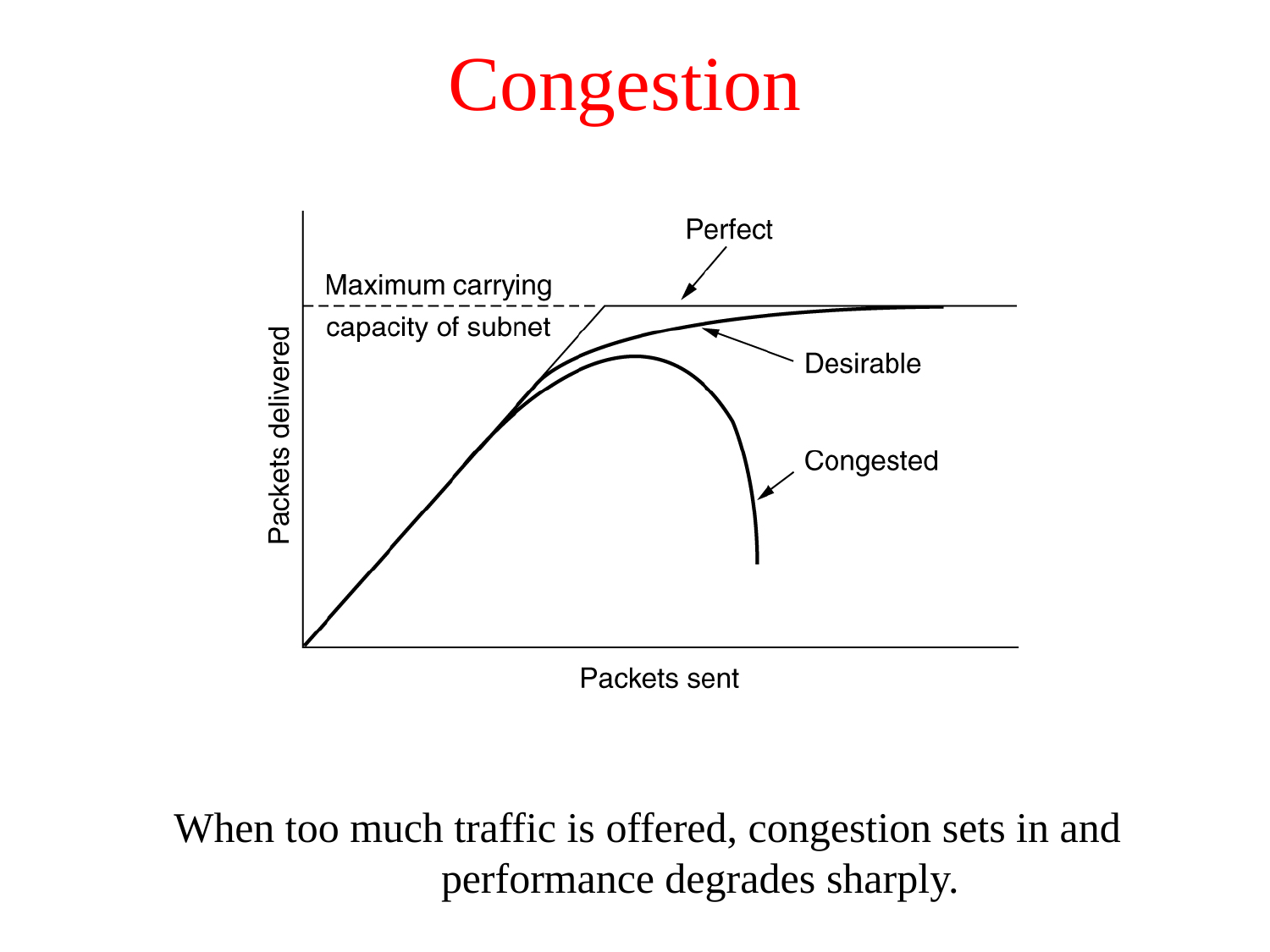

# Congestion

When too much traffic is offered, congestion sets in and  performance degrades sharply.